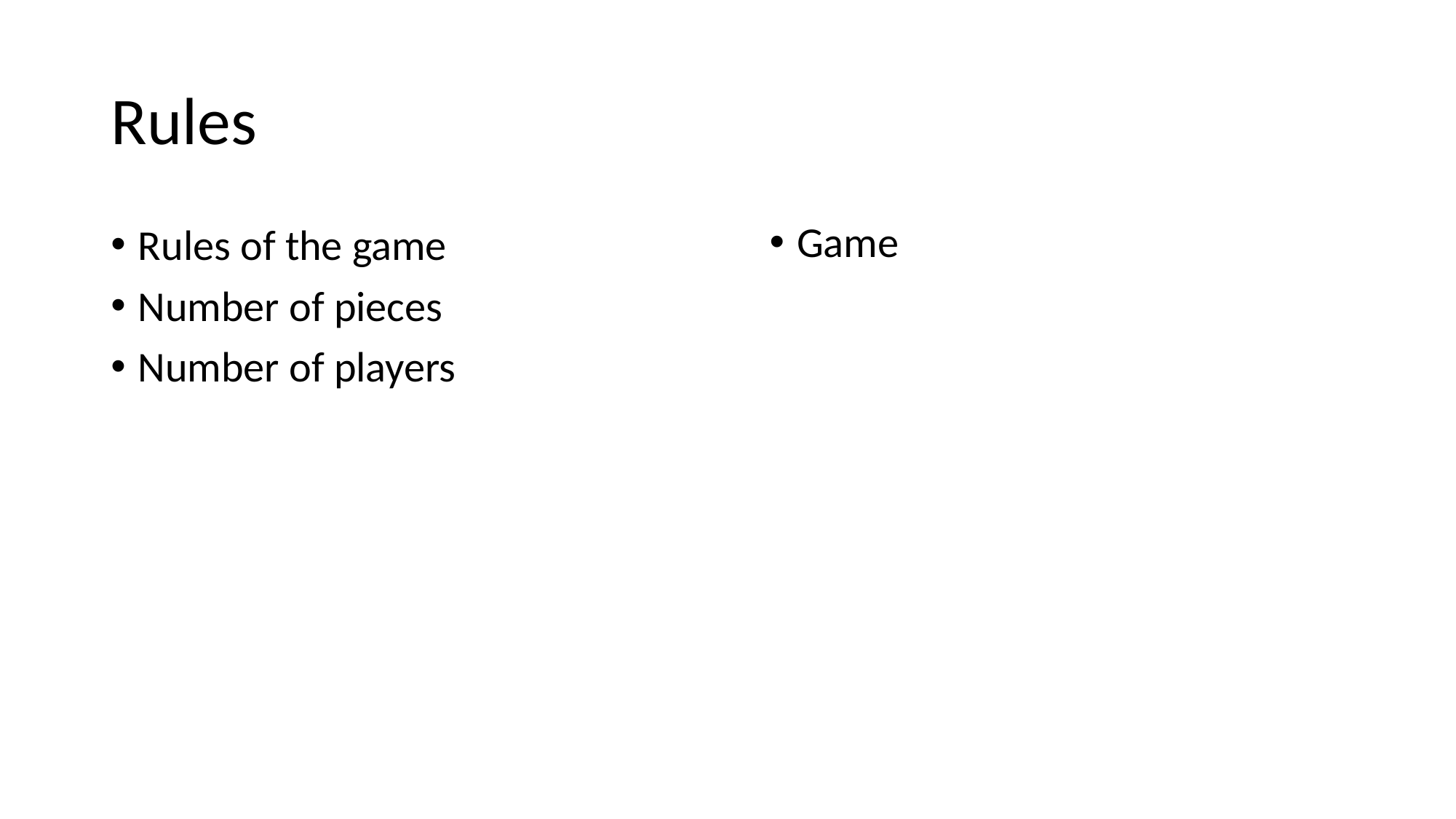

# Rules
Game
Rules of the game
Number of pieces
Number of players